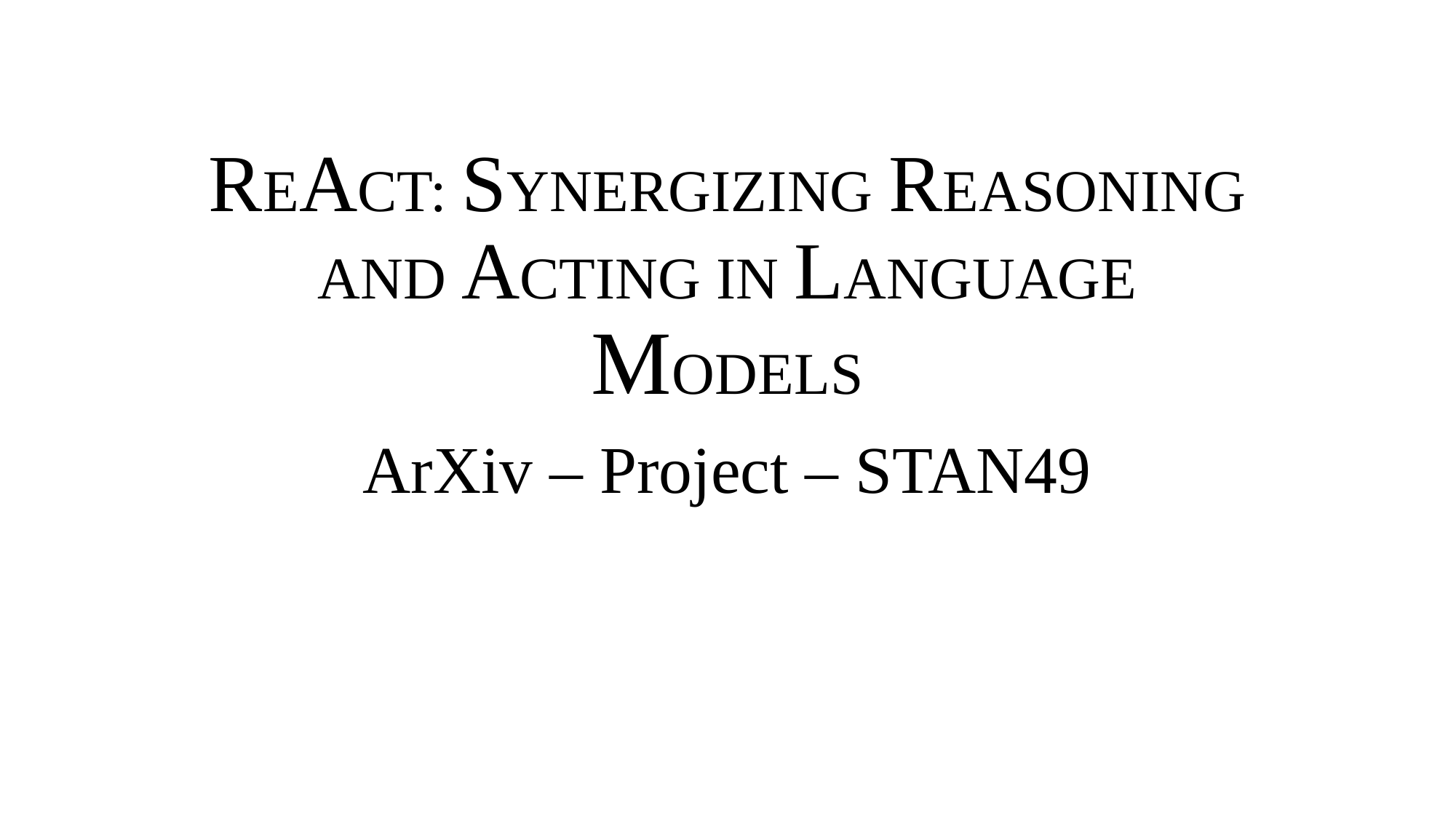

# REACT: SYNERGIZING REASONING AND ACTING IN LANGUAGE MODELS
ArXiv – Project – STAN49